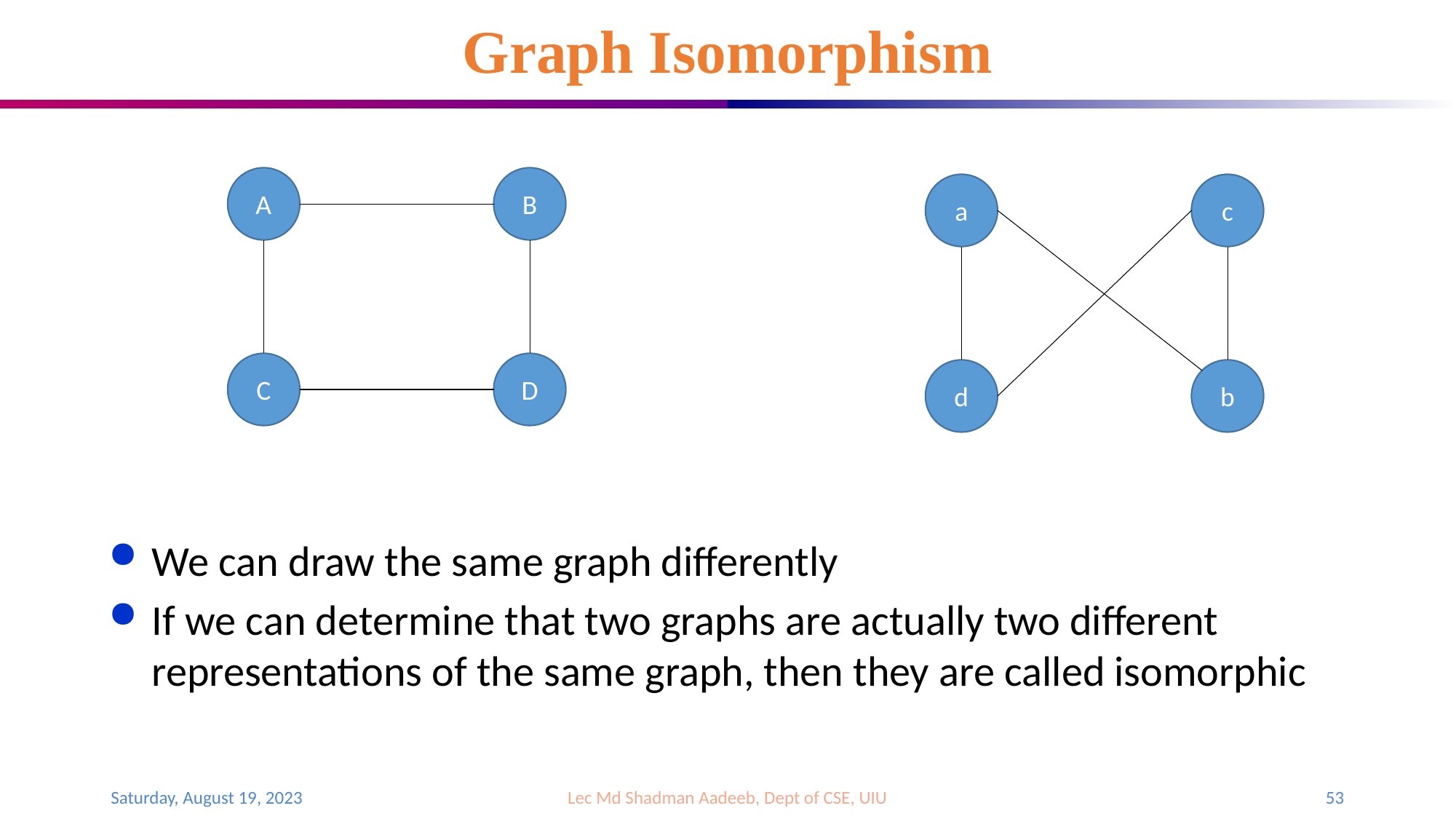

# Graph Isomorphism
A
B
a
c
C
D
d
b
We can draw the same graph differently
If we can determine that two graphs are actually two different representations of the same graph, then they are called isomorphic
Saturday, August 19, 2023
Lec Md Shadman Aadeeb, Dept of CSE, UIU
53